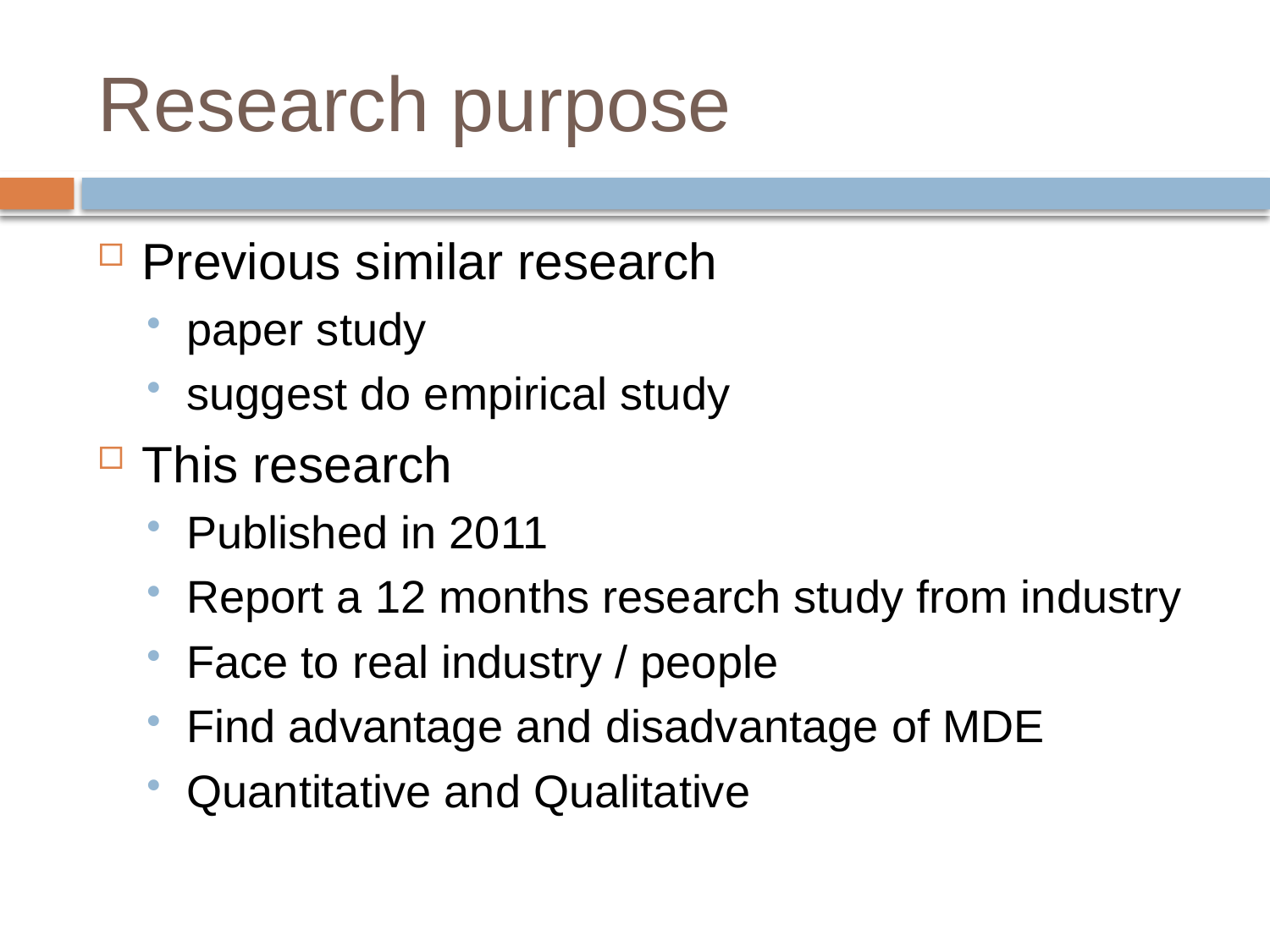

# Research purpose
Previous similar research
paper study
suggest do empirical study
This research
Published in 2011
Report a 12 months research study from industry
Face to real industry / people
Find advantage and disadvantage of MDE
Quantitative and Qualitative